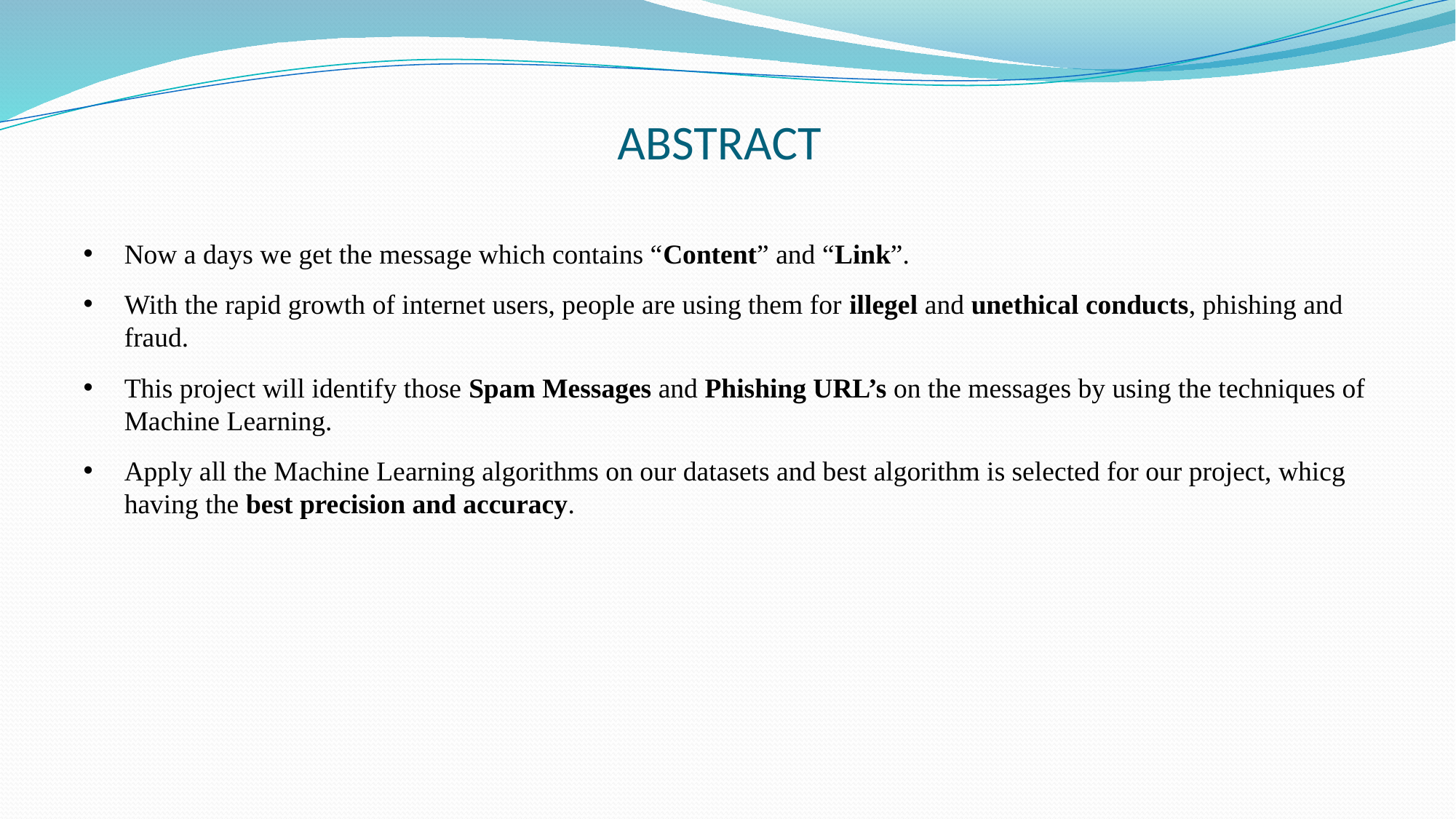

# ABSTRACT
Now a days we get the message which contains “Content” and “Link”.
With the rapid growth of internet users, people are using them for illegel and unethical conducts, phishing and fraud.
This project will identify those Spam Messages and Phishing URL’s on the messages by using the techniques of Machine Learning.
Apply all the Machine Learning algorithms on our datasets and best algorithm is selected for our project, whicg having the best precision and accuracy.